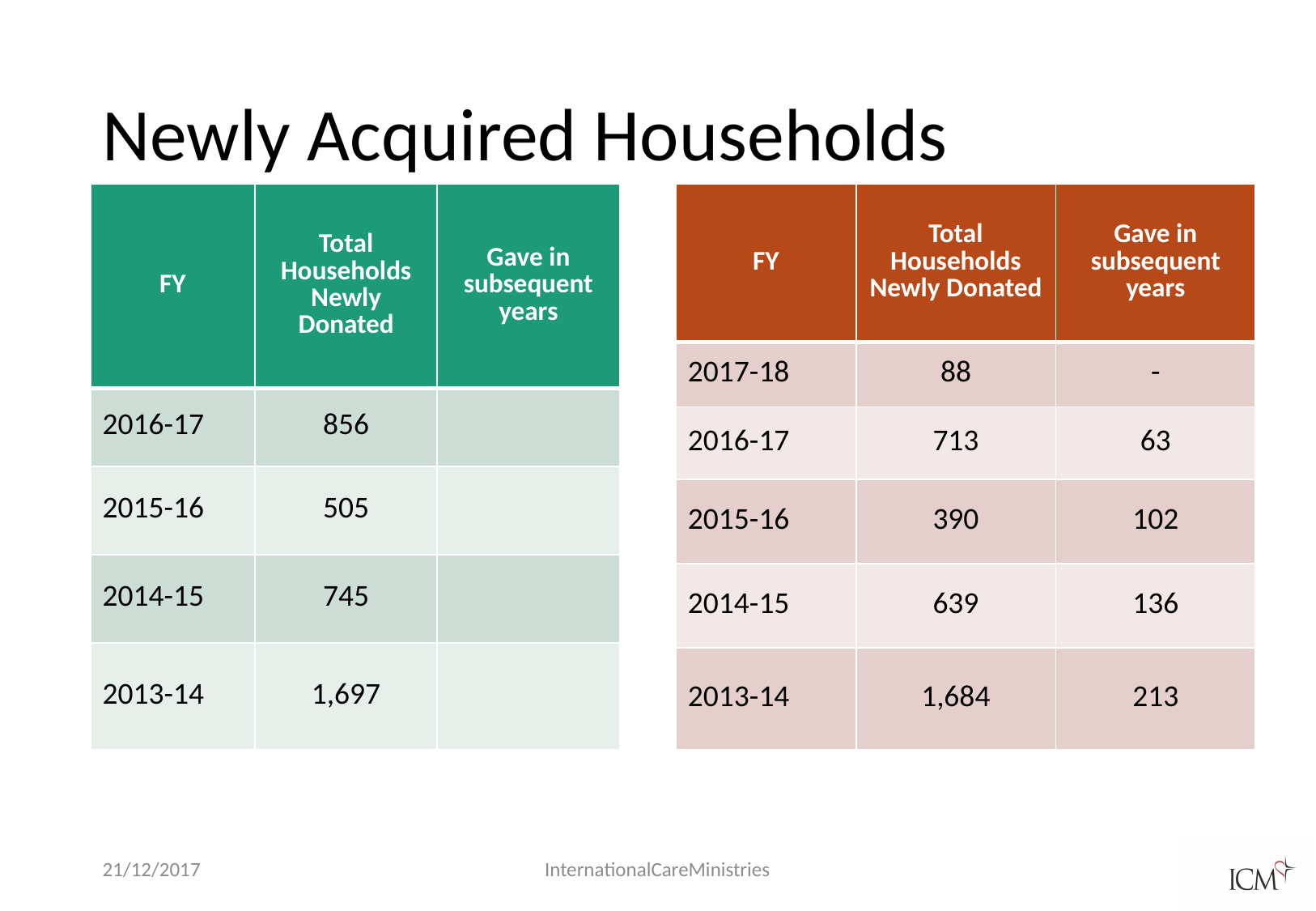

# Newly Acquired Households
| FY | Total Households Newly Donated | Gave in subsequent years |
| --- | --- | --- |
| 2017-18 | 88 | - |
| 2016-17 | 713 | 63 |
| 2015-16 | 390 | 102 |
| 2014-15 | 639 | 136 |
| 2013-14 | 1,684 | 213 |
| FY | Total Households Newly Donated | Gave in subsequent years |
| --- | --- | --- |
| 2016-17 | 856 |  |
| 2015-16 | 505 |  |
| 2014-15 | 745 |  |
| 2013-14 | 1,697 |  |
21/12/2017
InternationalCareMinistries
3